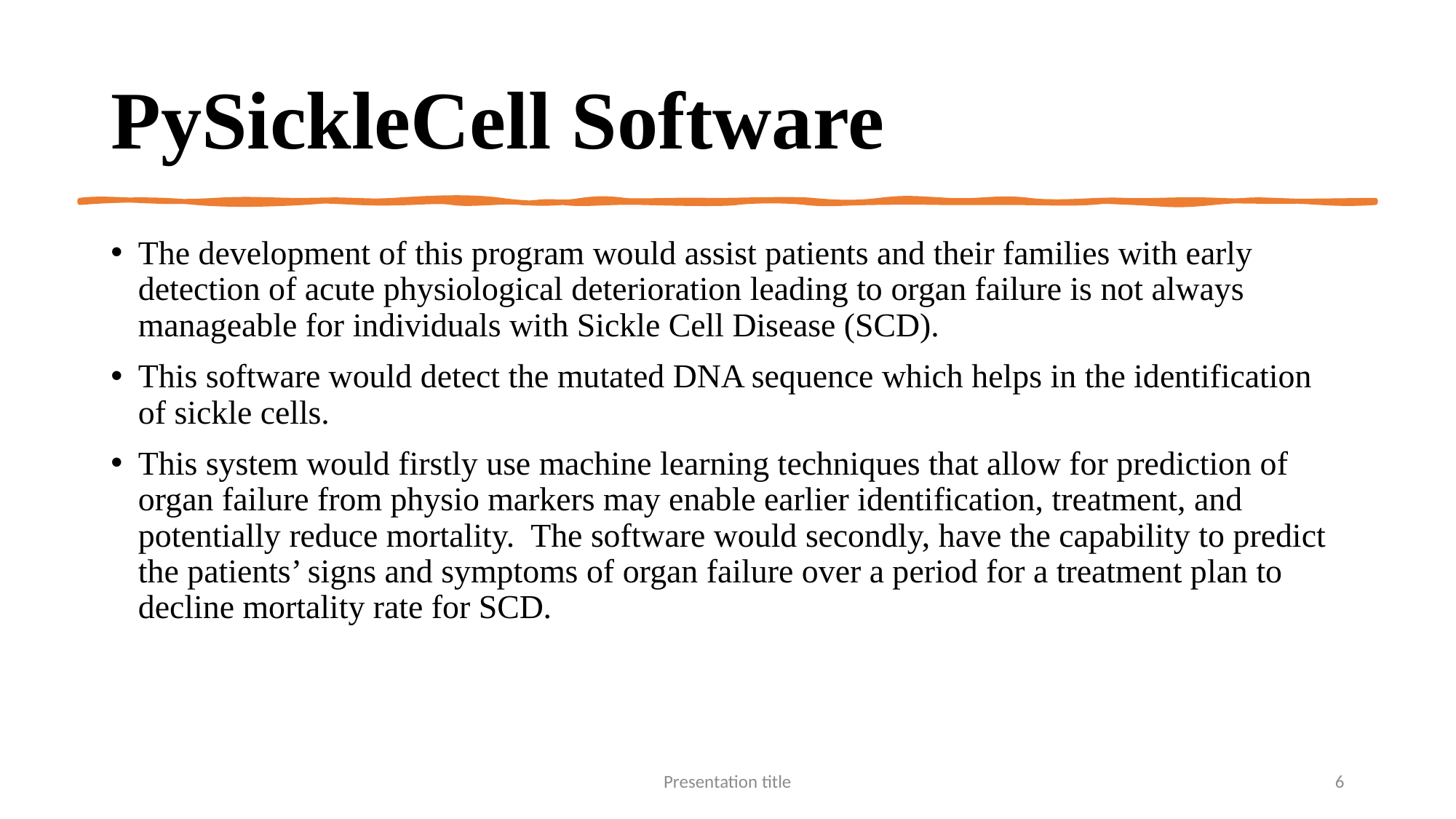

# PySickleCell Software

The development of this program would assist patients and their families with early detection of acute physiological deterioration leading to organ failure is not always manageable for individuals with Sickle Cell Disease (SCD).
This software would detect the mutated DNA sequence which helps in the identification of sickle cells.
This system would firstly use machine learning techniques that allow for prediction of organ failure from physio markers may enable earlier identification, treatment, and potentially reduce mortality.  The software would secondly, have the capability to predict the patients’ signs and symptoms of organ failure over a period for a treatment plan to decline mortality rate for SCD.
Presentation title
6